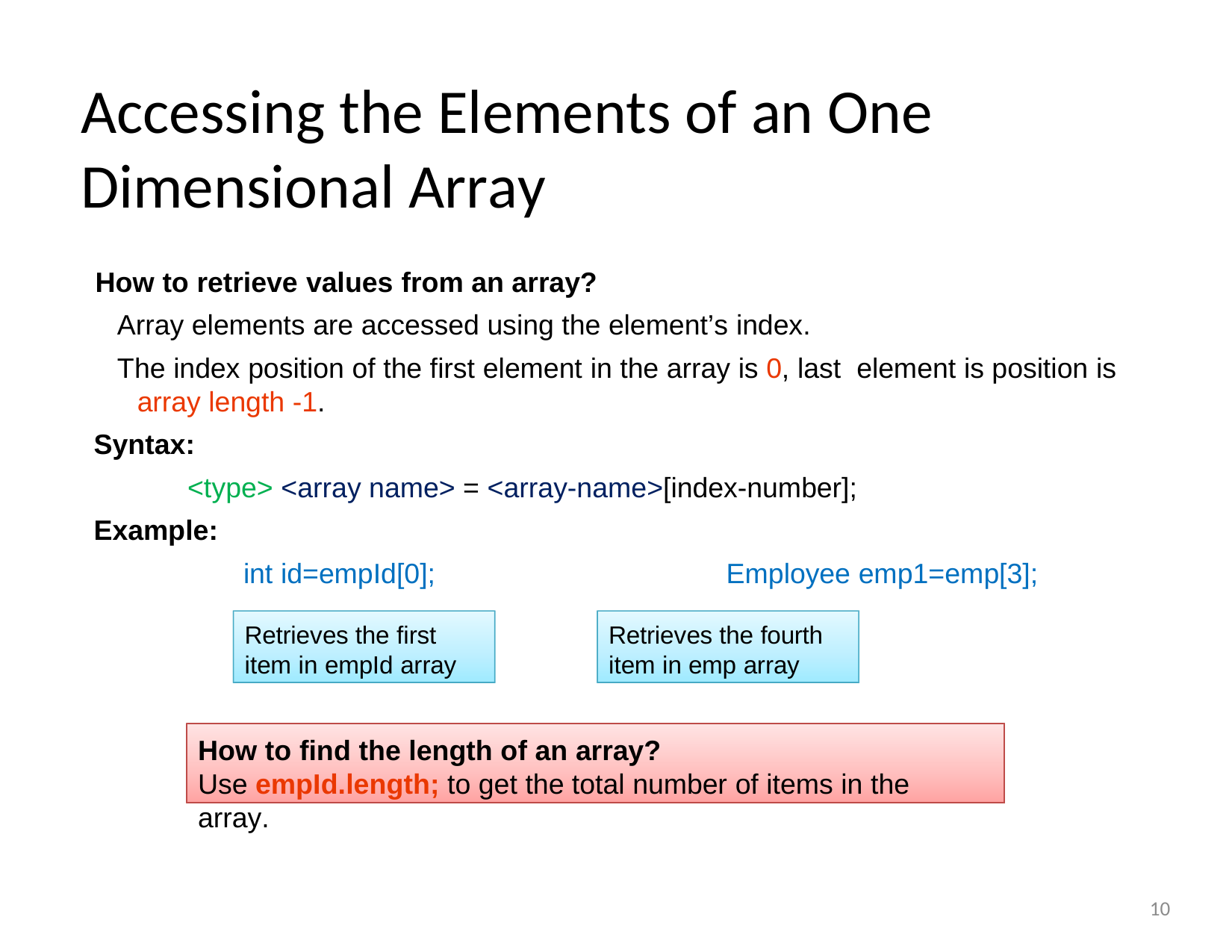

Accessing the Elements of an One Dimensional Array
How to retrieve values from an array?
Array elements are accessed using the element’s index.
The index position of the first element in the array is 0, last  element is position is array length -1.
Syntax:
<type> <array name> = <array-name>[index-number];
Example:
int id=empId[0];	Employee emp1=emp[3];

Retrieves the first item in empId array
Retrieves the fourth item in emp array

How to find the length of an array?
Use empId.length; to get the total number of items in the array.
10